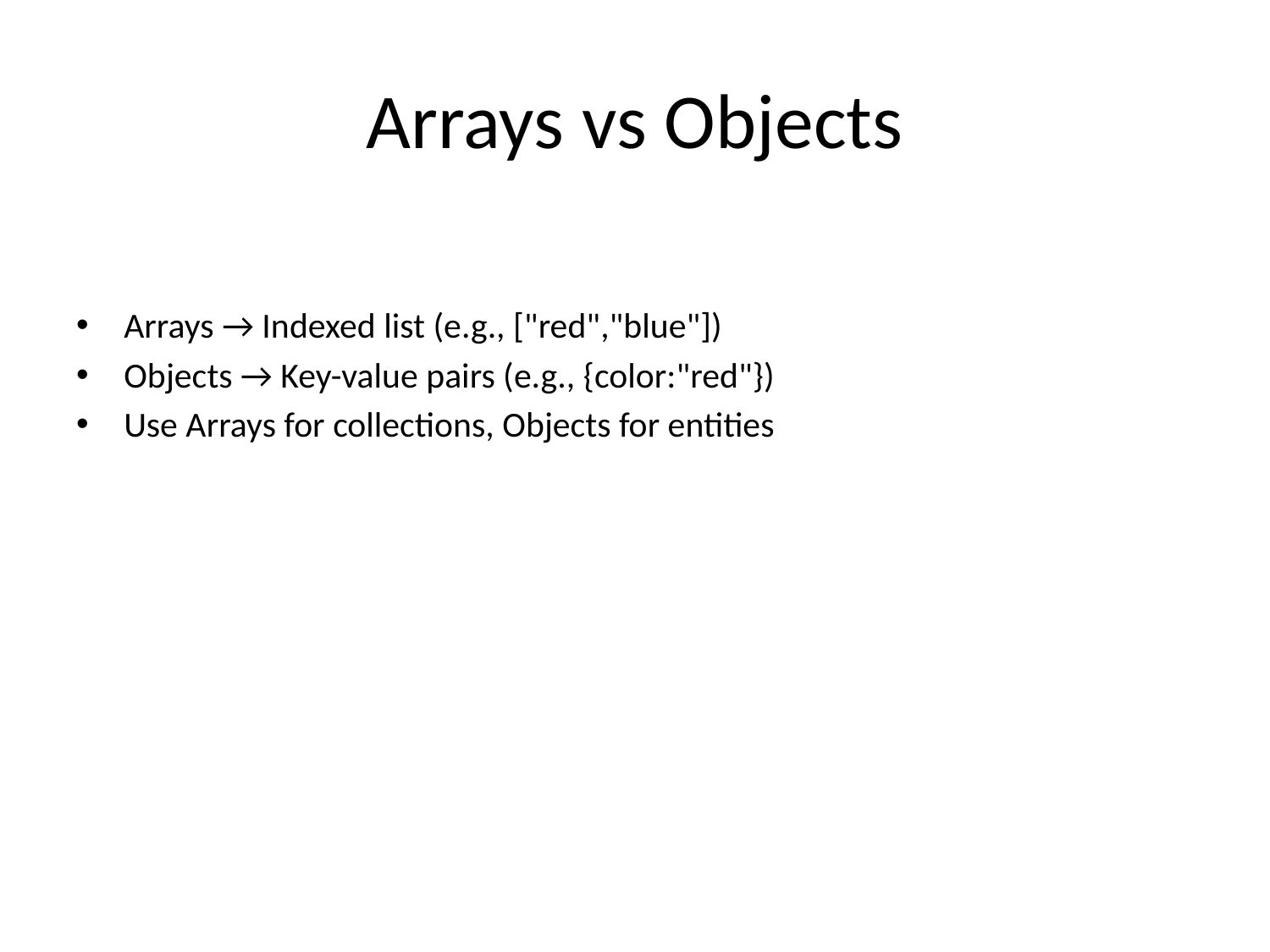

# Arrays vs Objects

Arrays → Indexed list (e.g., ["red","blue"])
Objects → Key-value pairs (e.g., {color:"red"})
Use Arrays for collections, Objects for entities